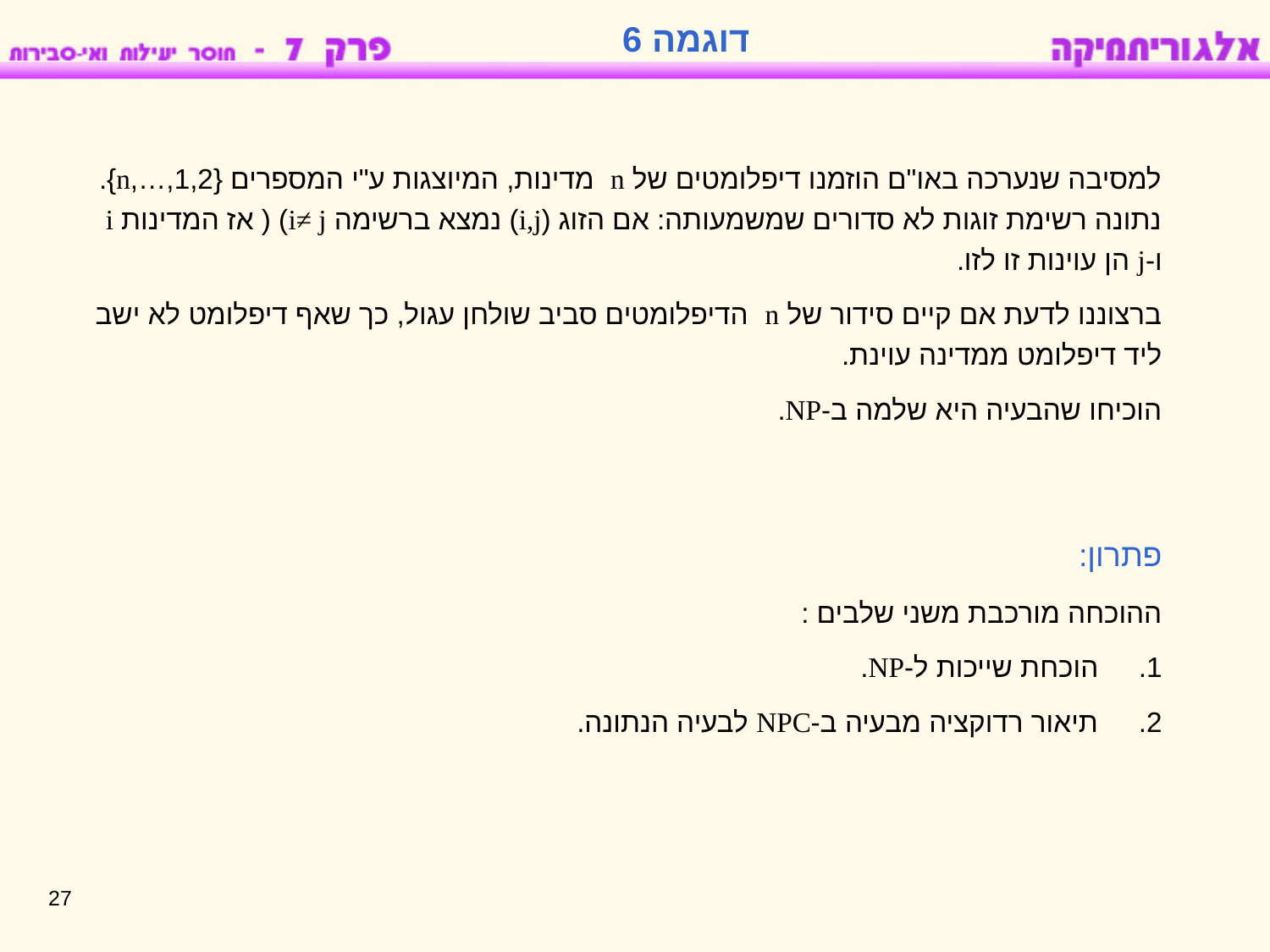

דוגמה 6
למסיבה שנערכה באו"ם הוזמנו דיפלומטים של n  מדינות, המיוצגות ע"י המספרים {1,2,…,n}. נתונה רשימת זוגות לא סדורים שמשמעותה: אם הזוג (i,j) נמצא ברשימה i≠ j) ( אז המדינות i ו-j הן עוינות זו לזו.
ברצוננו לדעת אם קיים סידור של n  הדיפלומטים סביב שולחן עגול, כך שאף דיפלומט לא ישב ליד דיפלומט ממדינה עוינת.
הוכיחו שהבעיה היא שלמה ב-NP.
פתרון:
ההוכחה מורכבת משני שלבים :
הוכחת שייכות ל-NP.
תיאור רדוקציה מבעיה ב-NPC לבעיה הנתונה.
27